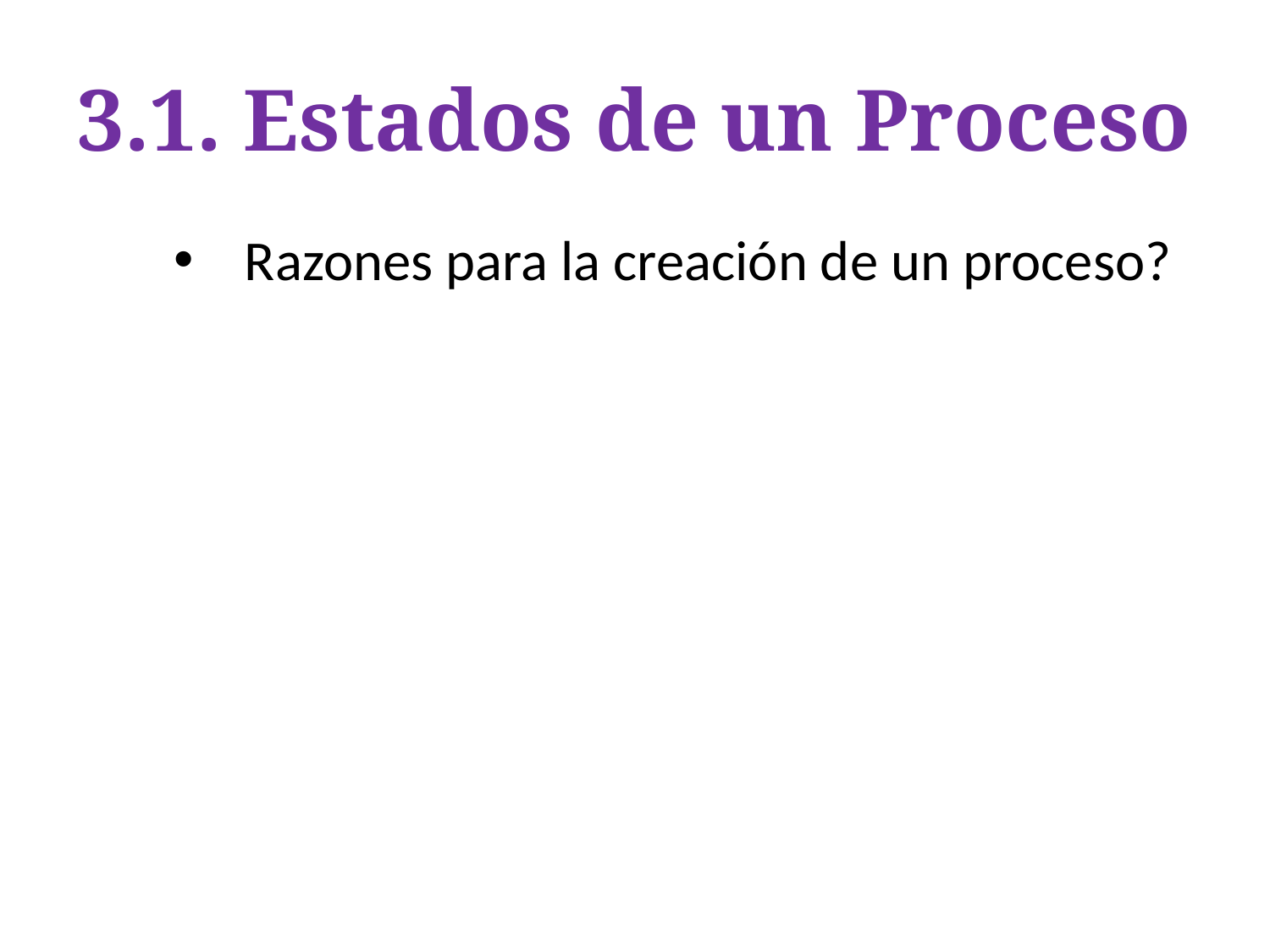

# 3.1. Estados de un Proceso
    Razones para la creación de un proceso?